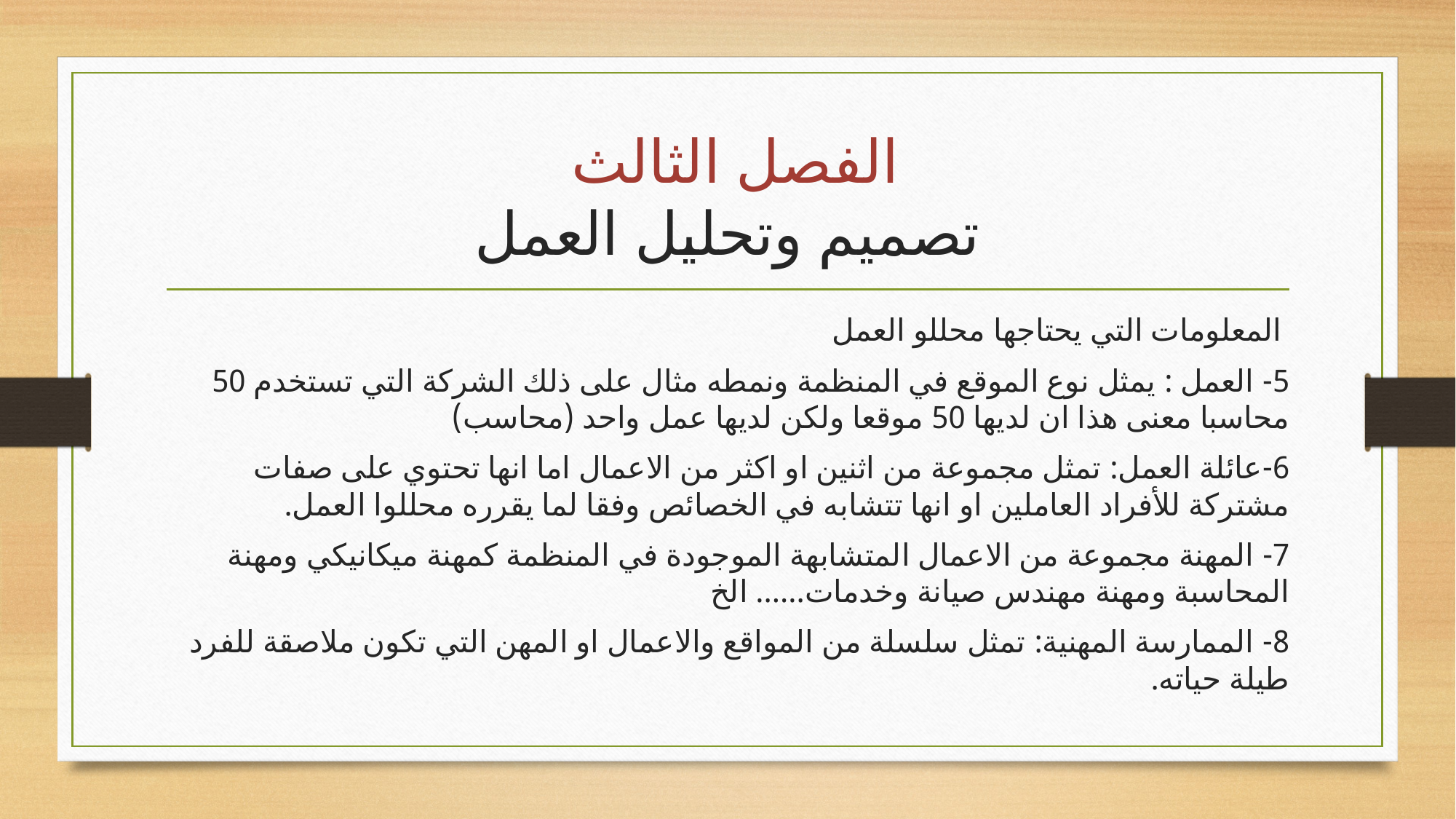

# الفصل الثالث تصميم وتحليل العمل
 المعلومات التي يحتاجها محللو العمل
5- العمل : يمثل نوع الموقع في المنظمة ونمطه مثال على ذلك الشركة التي تستخدم 50 محاسبا معنى هذا ان لديها 50 موقعا ولكن لديها عمل واحد (محاسب)
6-عائلة العمل: تمثل مجموعة من اثنين او اكثر من الاعمال اما انها تحتوي على صفات مشتركة للأفراد العاملين او انها تتشابه في الخصائص وفقا لما يقرره محللوا العمل.
7- المهنة مجموعة من الاعمال المتشابهة الموجودة في المنظمة كمهنة ميكانيكي ومهنة المحاسبة ومهنة مهندس صيانة وخدمات...... الخ
8- الممارسة المهنية: تمثل سلسلة من المواقع والاعمال او المهن التي تكون ملاصقة للفرد طيلة حياته.